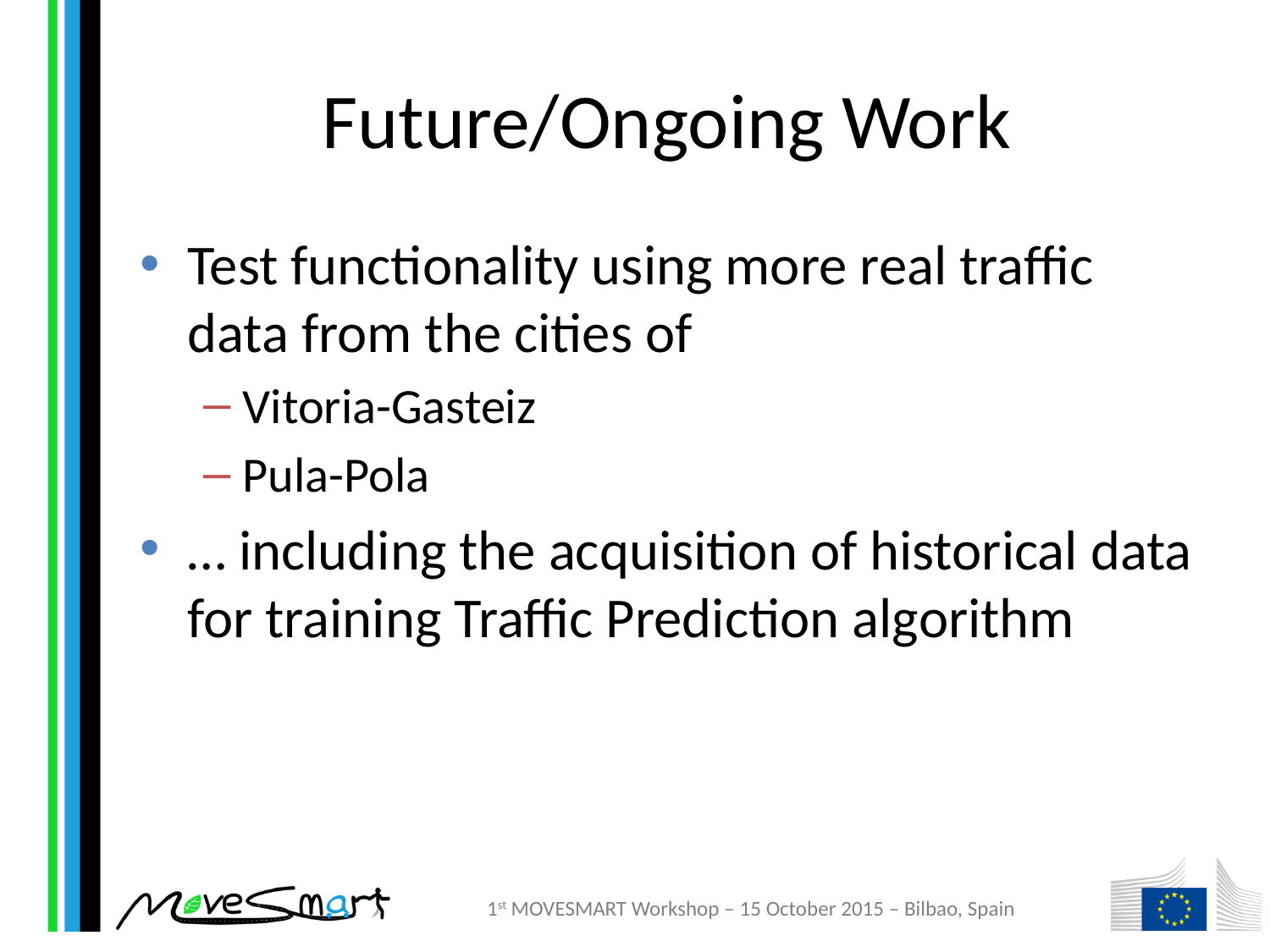

# Future/Ongoing Work
Test functionality using more real traffic data from the cities of
Vitoria-Gasteiz
Pula-Pola
… including the acquisition of historical data for training Traffic Prediction algorithm